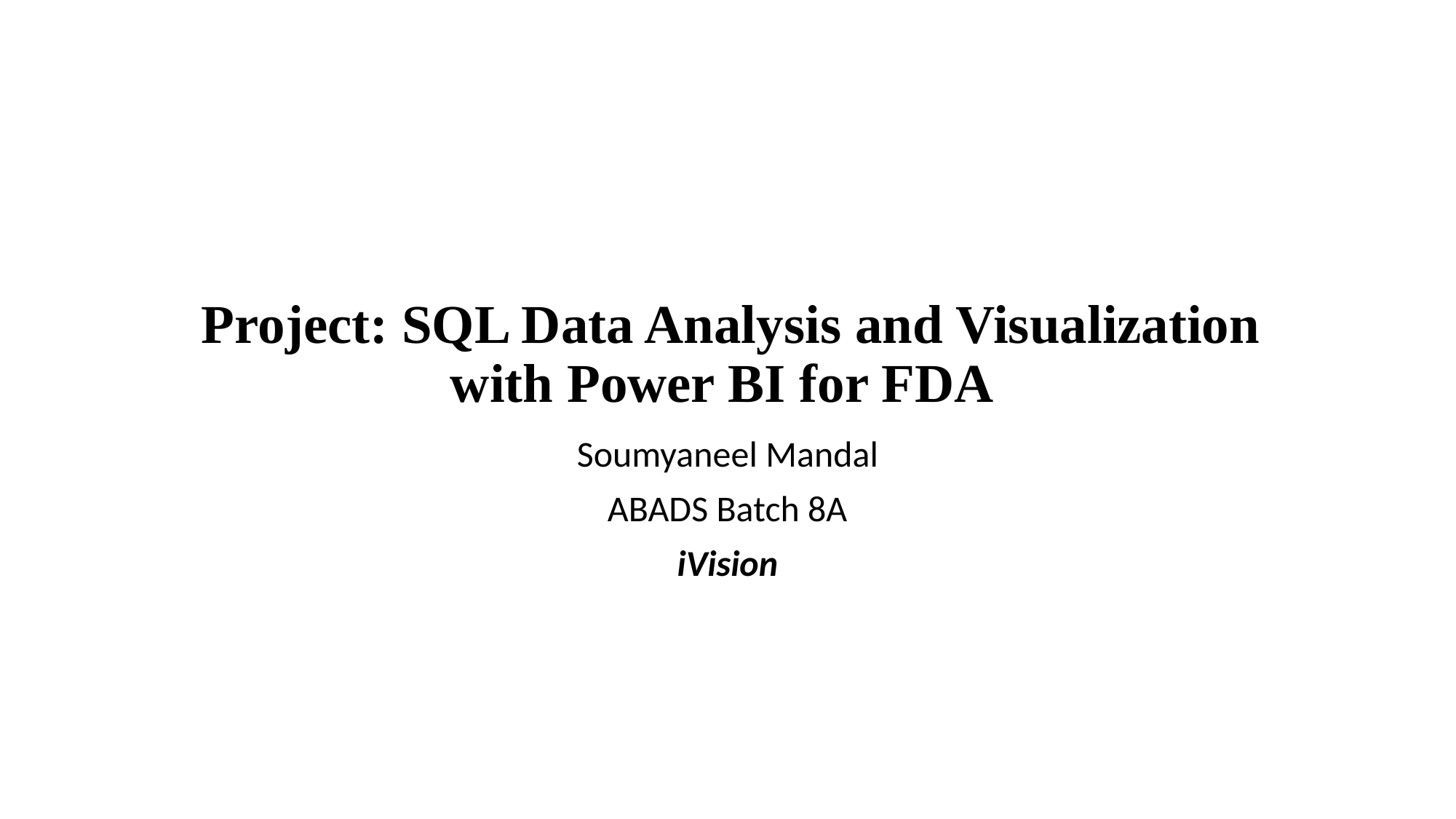

# Project: SQL Data Analysis and Visualization with Power BI for FDA
Soumyaneel Mandal
ABADS Batch 8A
iVision